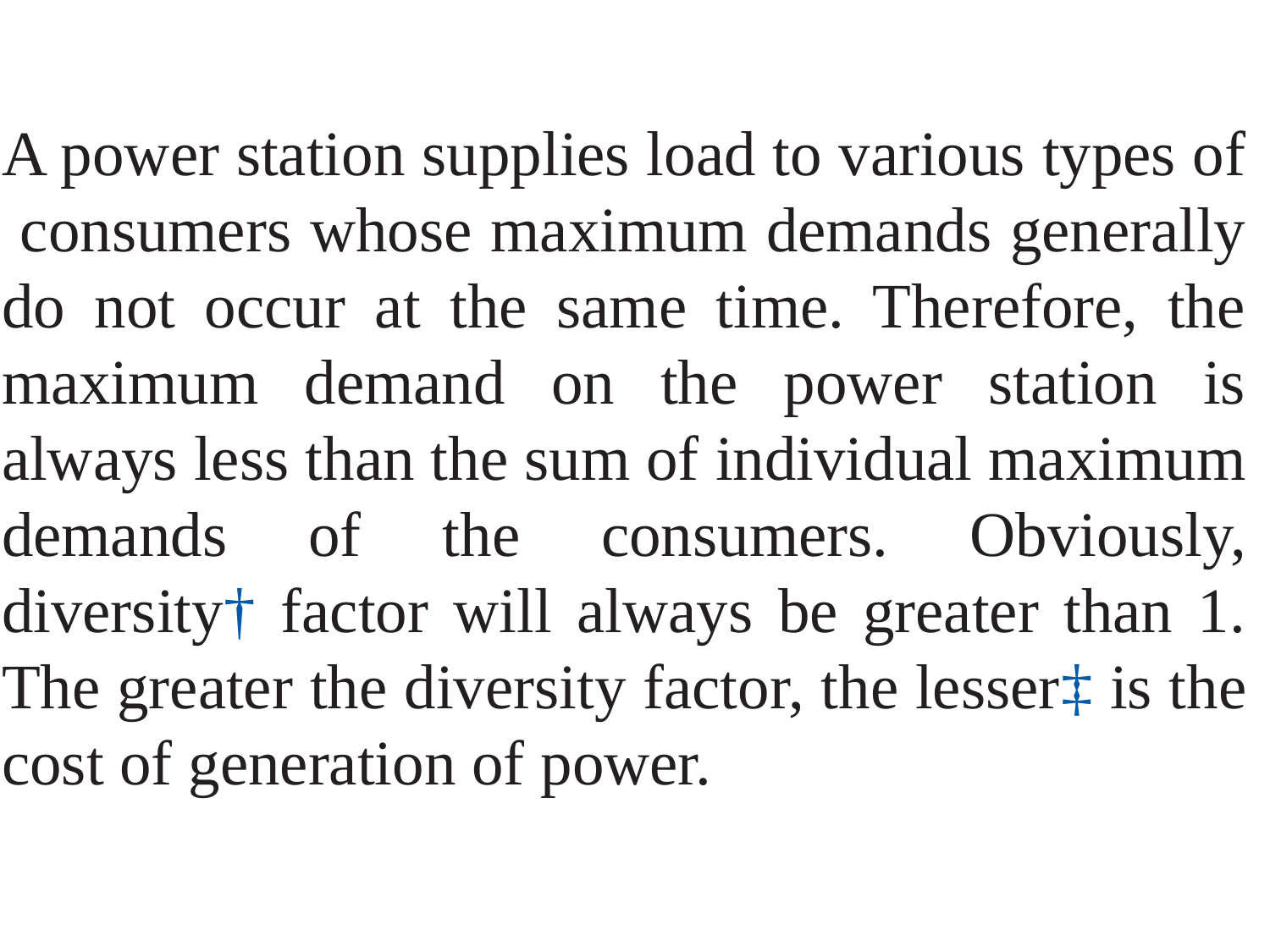

A power station supplies load to various types of  consumers whose maximum demands generally do not occur at the same time. Therefore, the maximum demand on the power station is always less than the sum of individual maximum demands of the consumers. Obviously, diversity† factor will always be greater than 1. The greater the diversity factor, the lesser‡ is the cost of generation of power.